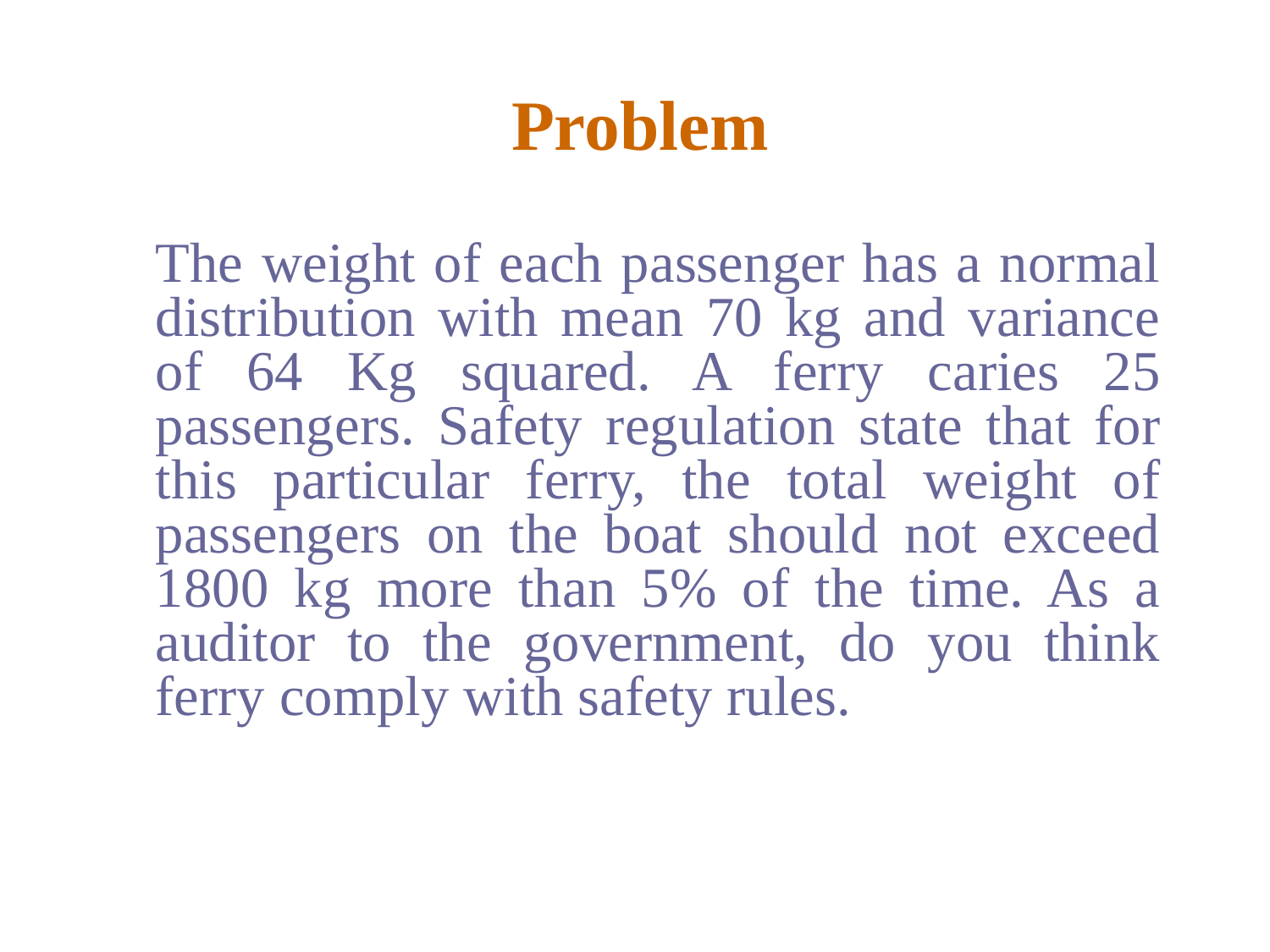

# Problem
	The weight of each passenger has a normal distribution with mean 70 kg and variance of 64 Kg squared. A ferry caries 25 passengers. Safety regulation state that for this particular ferry, the total weight of passengers on the boat should not exceed 1800 kg more than 5% of the time. As a auditor to the government, do you think ferry comply with safety rules.